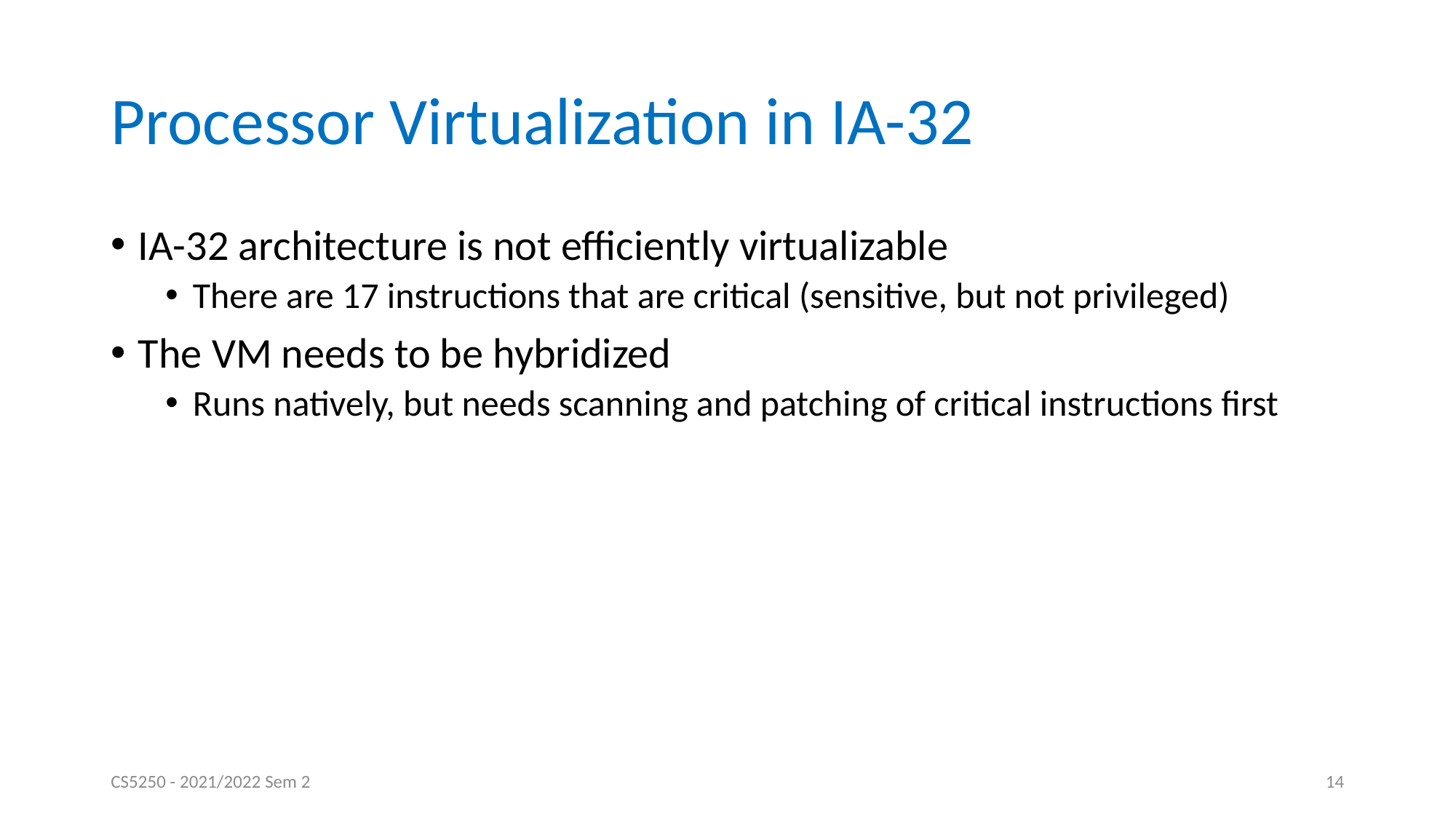

# Processor Virtualization in IA-32
IA-32 architecture is not efficiently virtualizable
There are 17 instructions that are critical (sensitive, but not privileged)
The VM needs to be hybridized
Runs natively, but needs scanning and patching of critical instructions first
CS5250 - 2021/2022 Sem 2
14